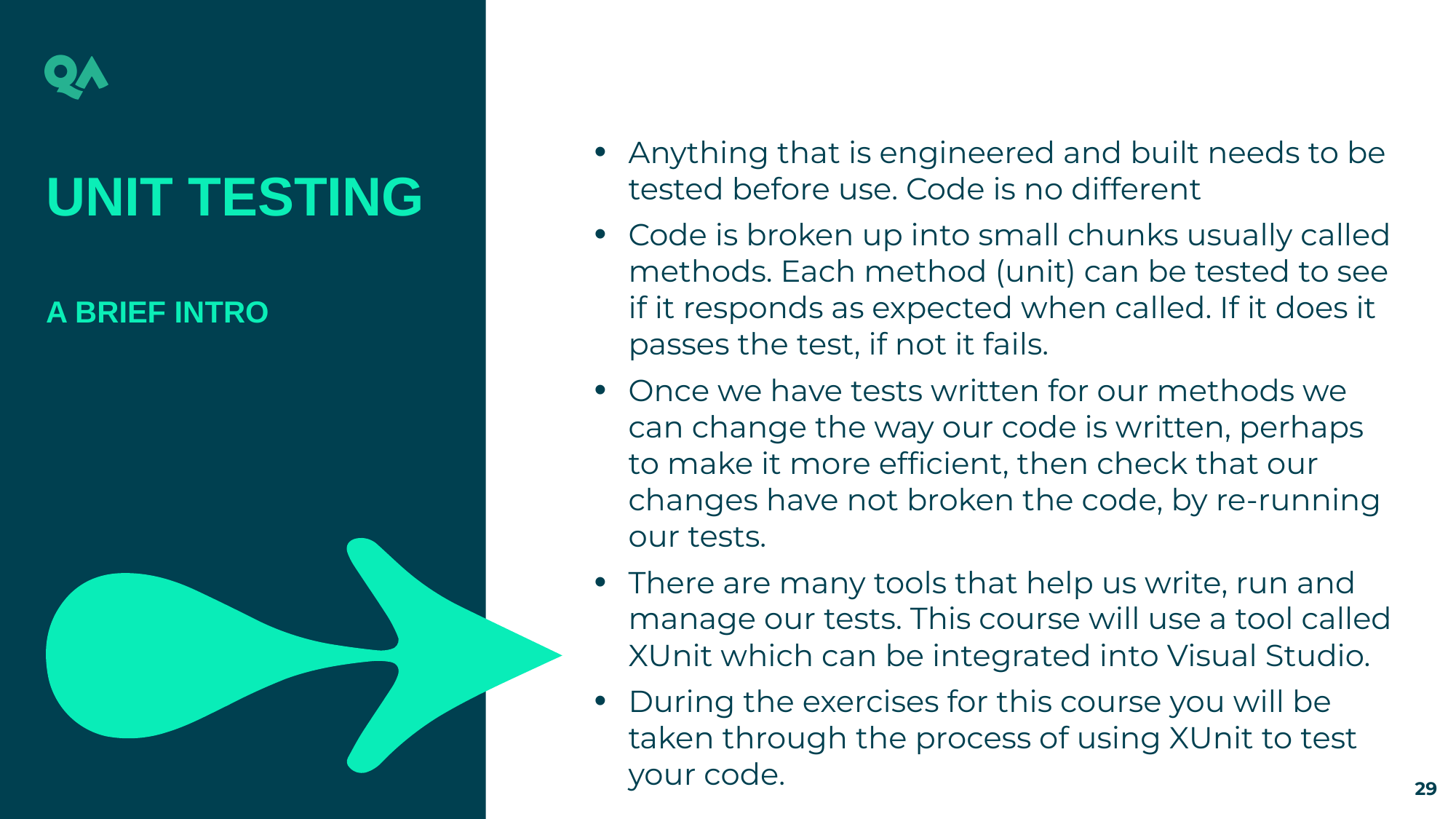

Anything that is engineered and built needs to be tested before use. Code is no different
Code is broken up into small chunks usually called methods. Each method (unit) can be tested to see if it responds as expected when called. If it does it passes the test, if not it fails.
Once we have tests written for our methods we can change the way our code is written, perhaps to make it more efficient, then check that our changes have not broken the code, by re-running our tests.
There are many tools that help us write, run and manage our tests. This course will use a tool called XUnit which can be integrated into Visual Studio.
During the exercises for this course you will be taken through the process of using XUnit to test your code.

Unit Testing

A brief Intro
29